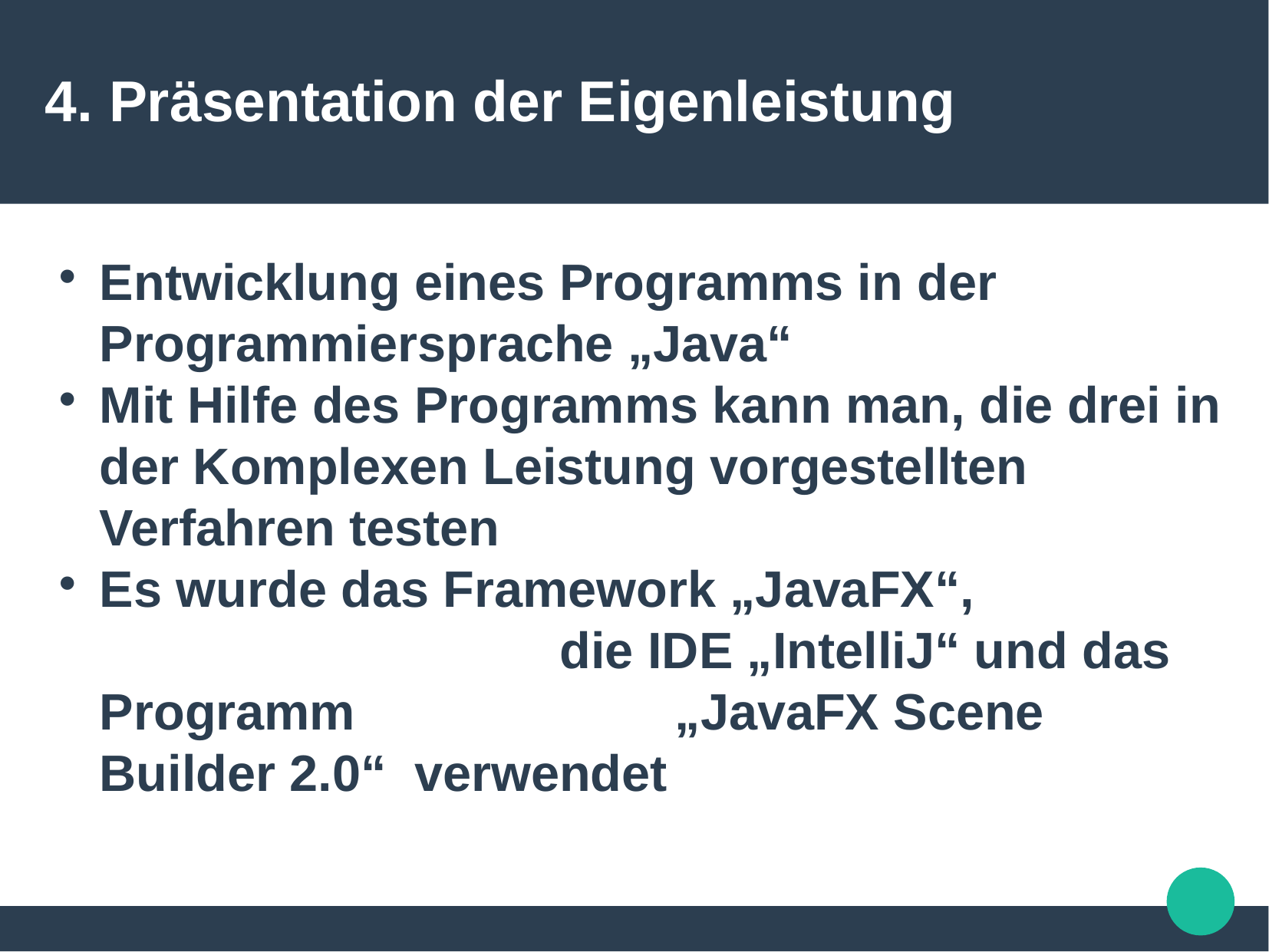

4. Präsentation der Eigenleistung
Entwicklung eines Programms in der Programmiersprache „Java“
Mit Hilfe des Programms kann man, die drei in der Komplexen Leistung vorgestellten Verfahren testen
Es wurde das Framework „JavaFX“, 						die IDE „IntelliJ“ und das Programm 			„JavaFX Scene Builder 2.0“  verwendet